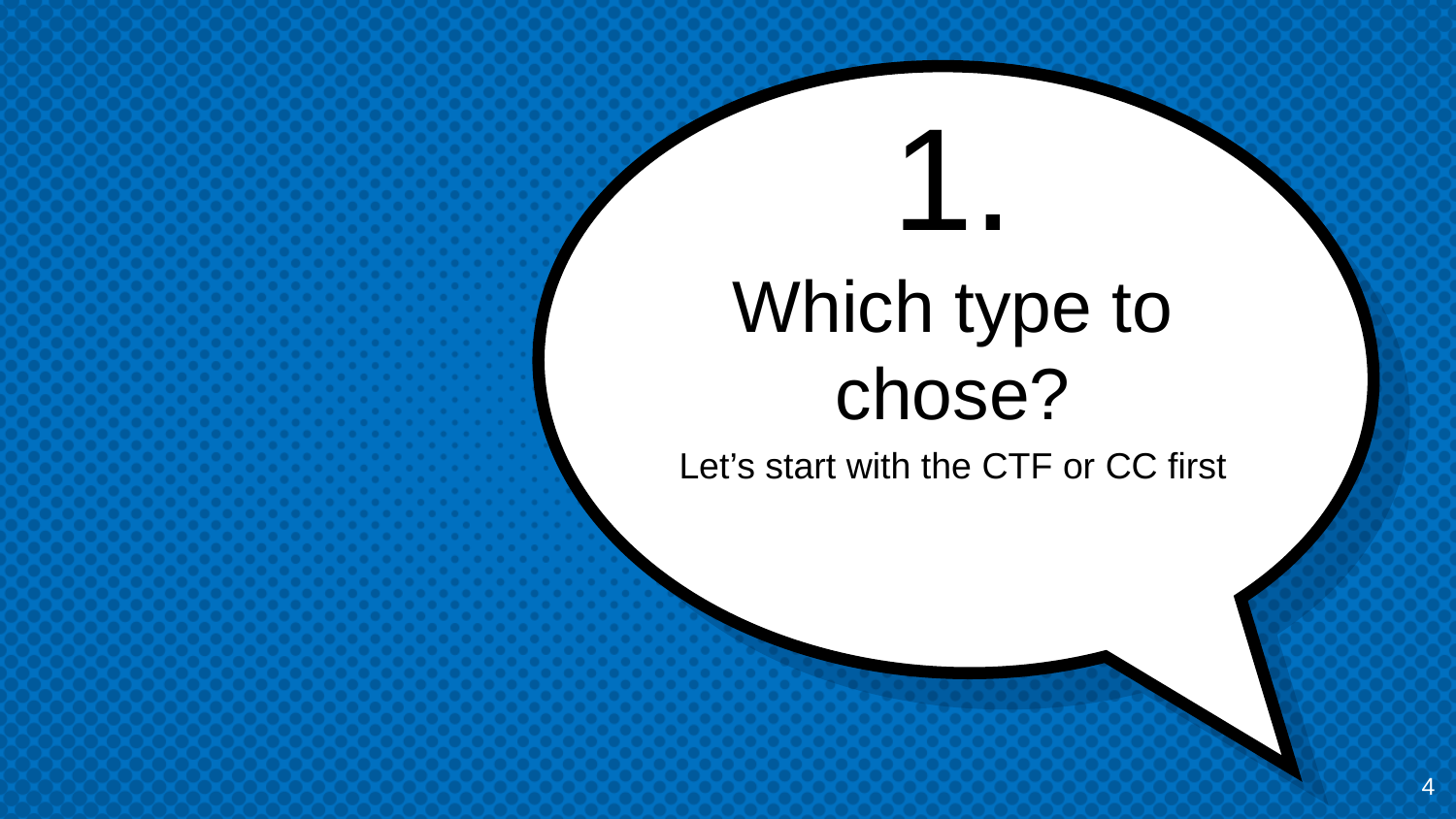

# 1.
Which type to chose?
Let’s start with the CTF or CC first
4